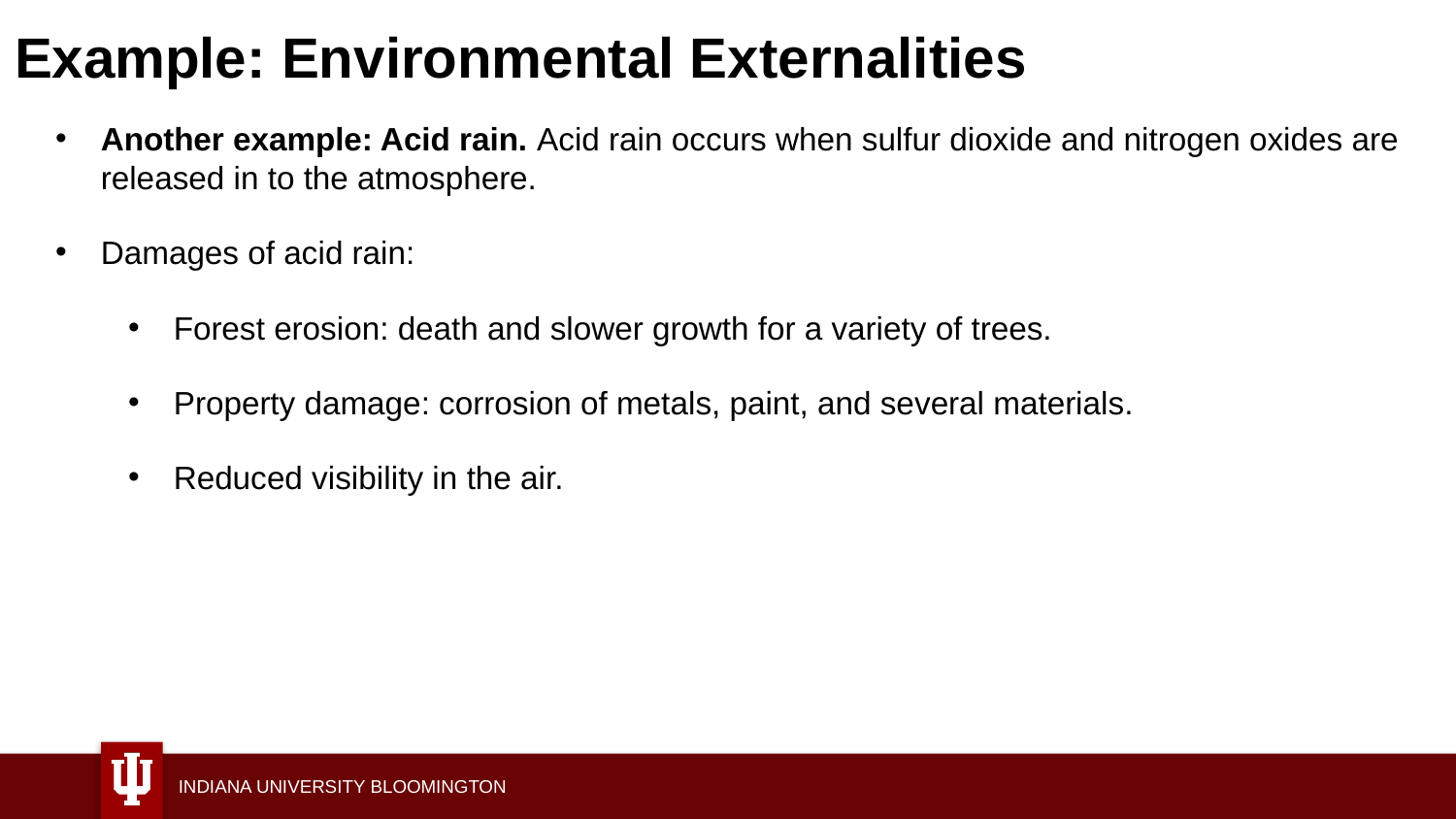

# Example: Environmental Externalities
Another example: Acid rain. Acid rain occurs when sulfur dioxide and nitrogen oxides are released in to the atmosphere.
Damages of acid rain:
Forest erosion: death and slower growth for a variety of trees.
Property damage: corrosion of metals, paint, and several materials.
Reduced visibility in the air.